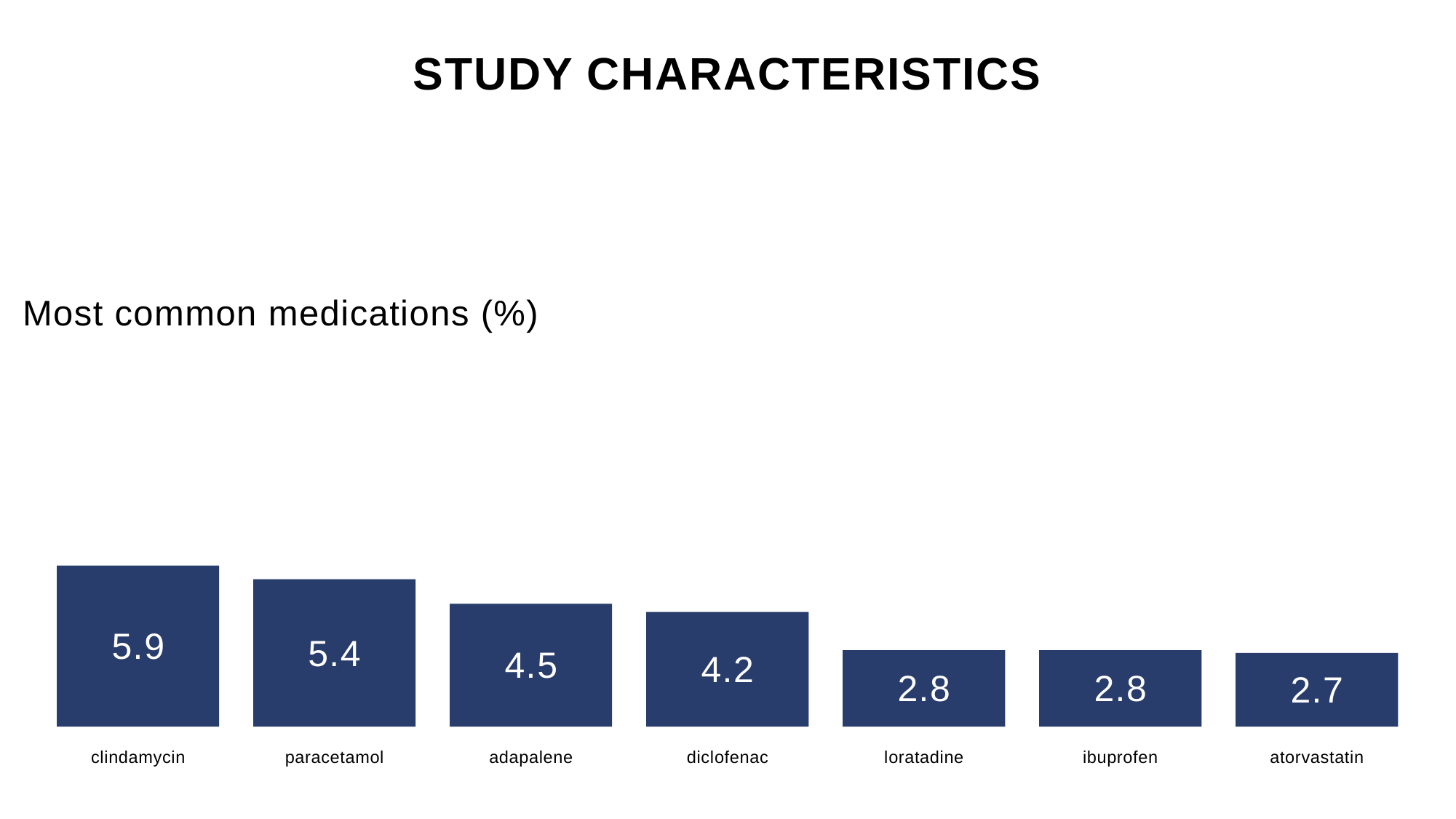

STUDY CHARACTERISTICS
Most common medications (%)

5.9
5.4
4.5
4.2

2.8
2.8
2.7
clindamycin
paracetamol
adapalene
diclofenac
loratadine
ibuprofen
atorvastatin